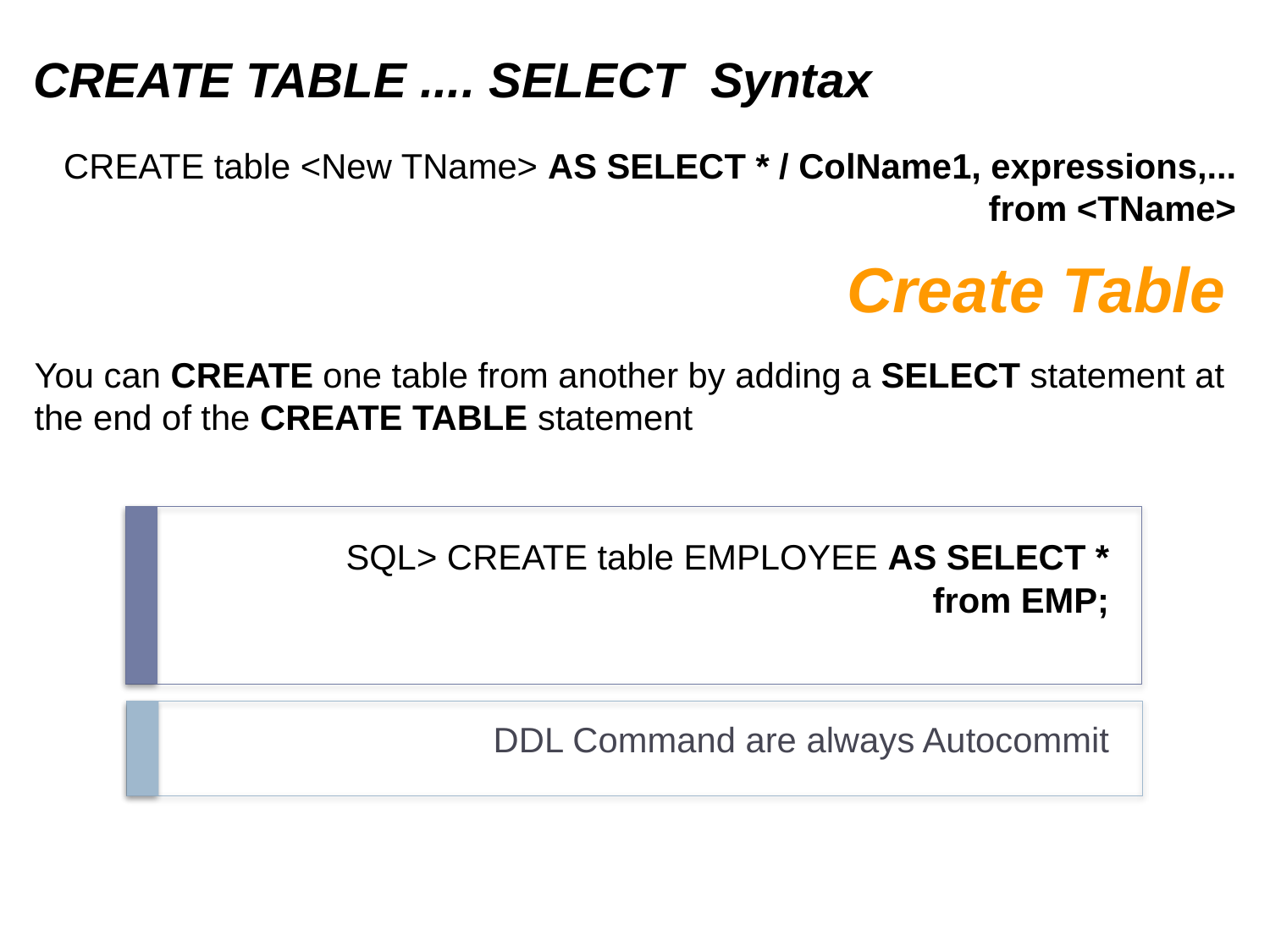

CREATE TABLE .... SELECT  Syntax
CREATE table <New TName> AS SELECT * / ColName1, expressions,... from <TName>
Create Table
You can CREATE one table from another by adding a SELECT statement at the end of the CREATE TABLE statement
# SQL> CREATE table EMPLOYEE AS SELECT * from EMP;
DDL Command are always Autocommit